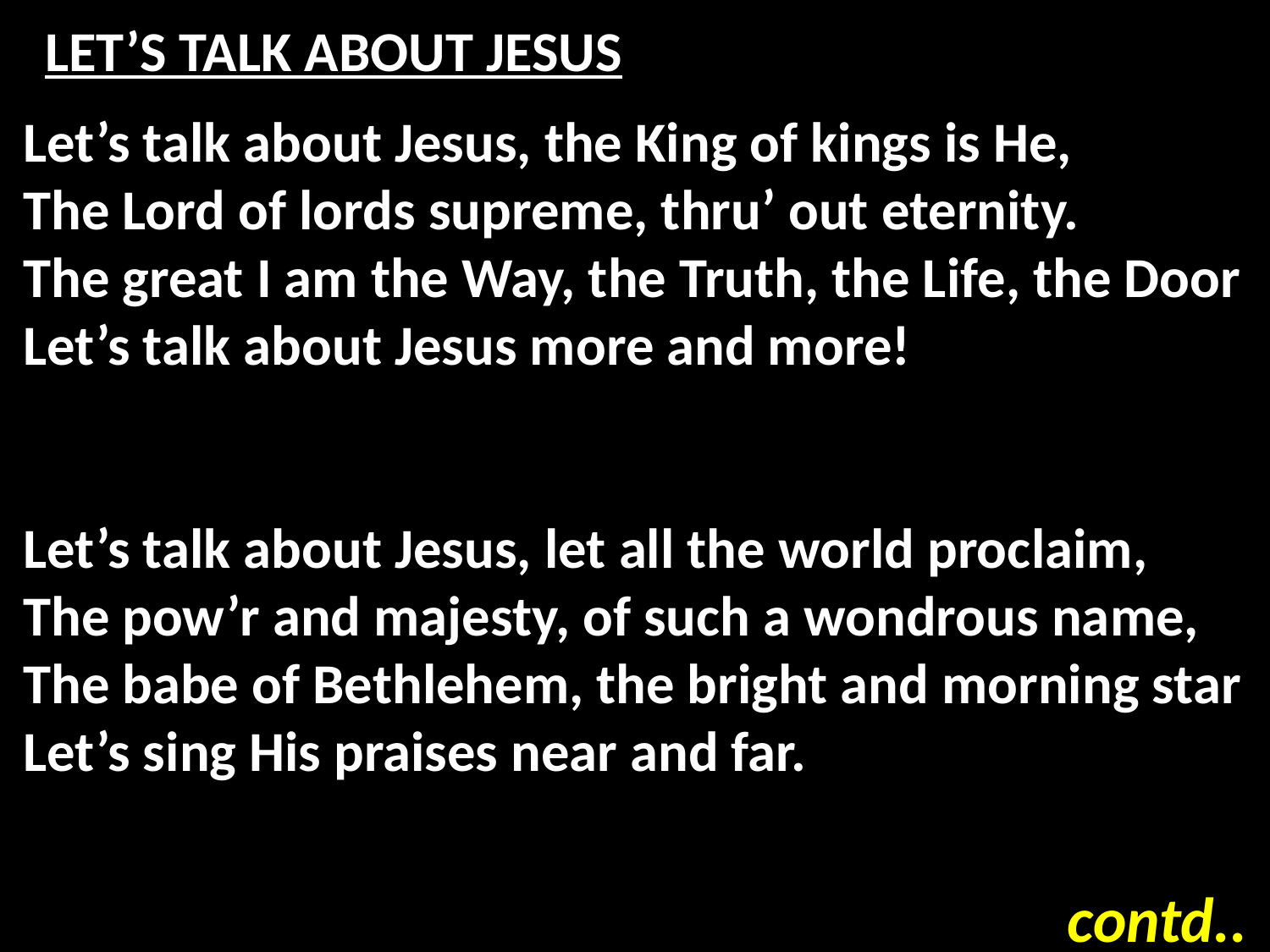

# LET’S TALK ABOUT JESUS
Let’s talk about Jesus, the King of kings is He,
The Lord of lords supreme, thru’ out eternity.
The great I am the Way, the Truth, the Life, the Door
Let’s talk about Jesus more and more!

Let’s talk about Jesus, let all the world proclaim,
The pow’r and majesty, of such a wondrous name,
The babe of Bethlehem, the bright and morning star
Let’s sing His praises near and far.
contd..